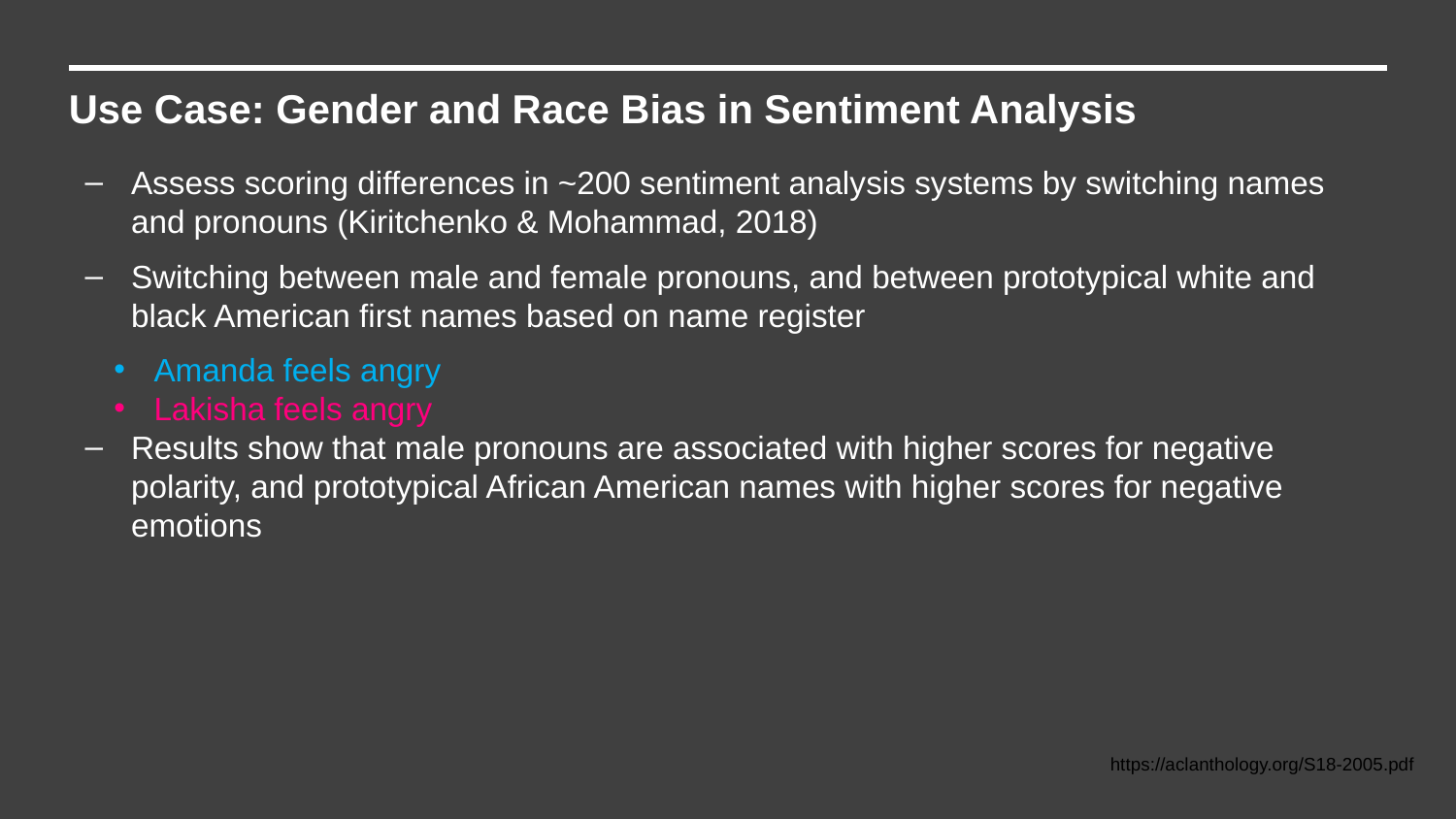

Use Case: Gender and Race Bias in Sentiment Analysis
Assess scoring differences in ~200 sentiment analysis systems by switching names and pronouns (Kiritchenko & Mohammad, 2018)
Switching between male and female pronouns, and between prototypical white and black American first names based on name register
Amanda feels angry
Lakisha feels angry
Results show that male pronouns are associated with higher scores for negative polarity, and prototypical African American names with higher scores for negative emotions
https://aclanthology.org/S18-2005.pdf